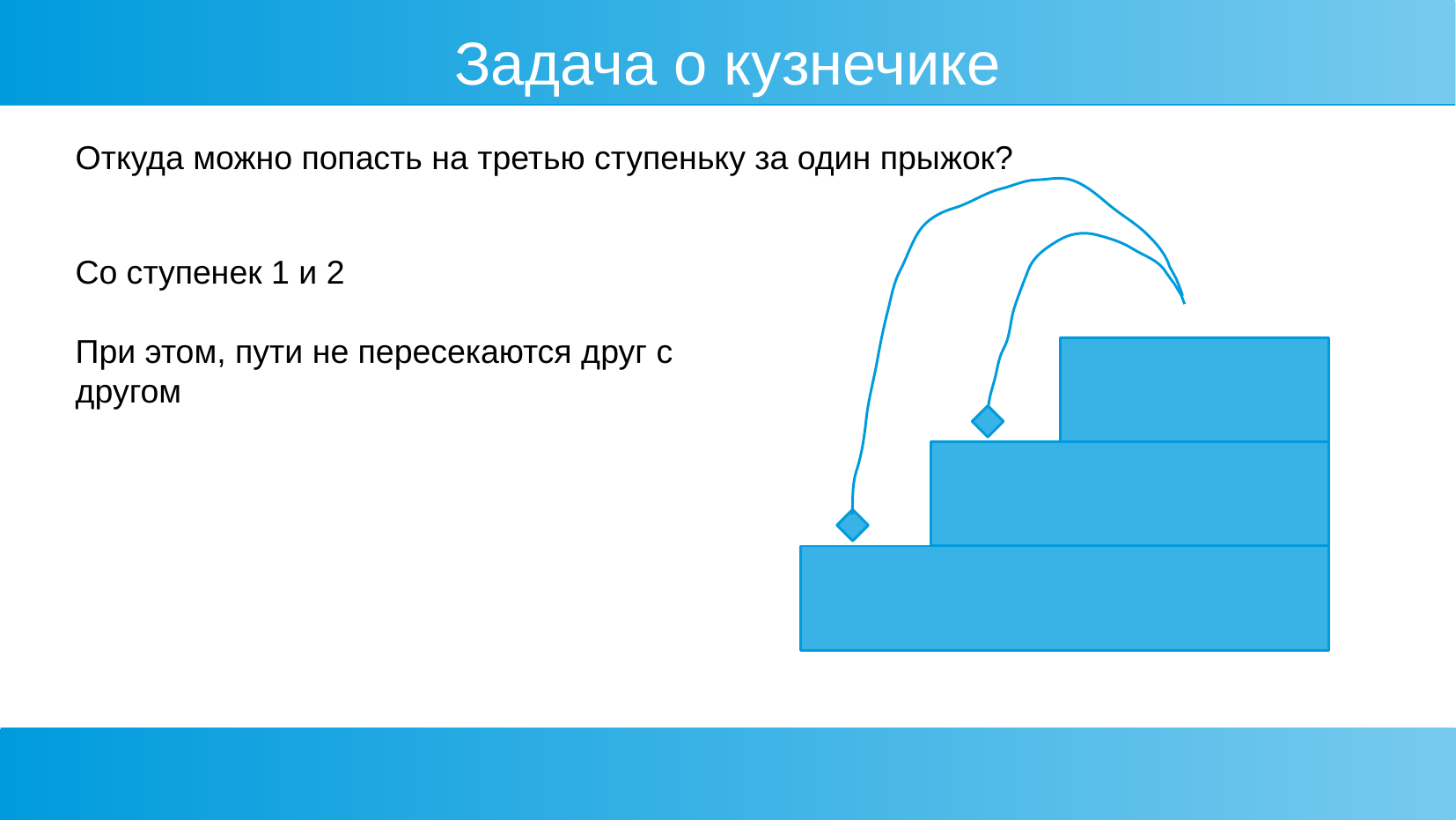

Задача о кузнечике
Откуда можно попасть на третью ступеньку за один прыжок?

Со ступенек 1 и 2

При этом, пути не пересекаются друг с другом